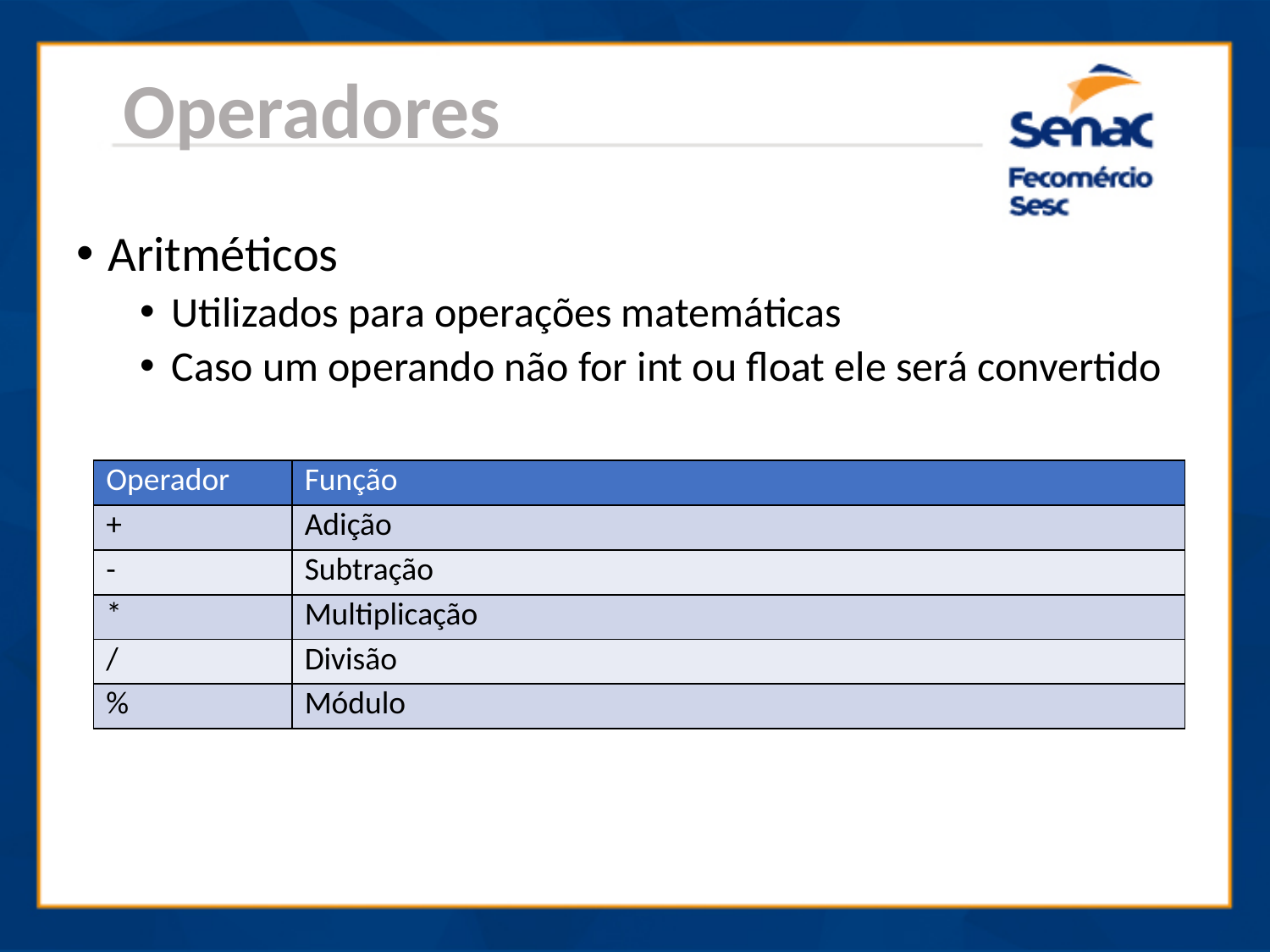

Operadores
Aritméticos
Utilizados para operações matemáticas
Caso um operando não for int ou float ele será convertido

| Operador | Função |
| --- | --- |
| + | Adição |
| - | Subtração |
| \* | Multiplicação |
| / | Divisão |
| % | Módulo |